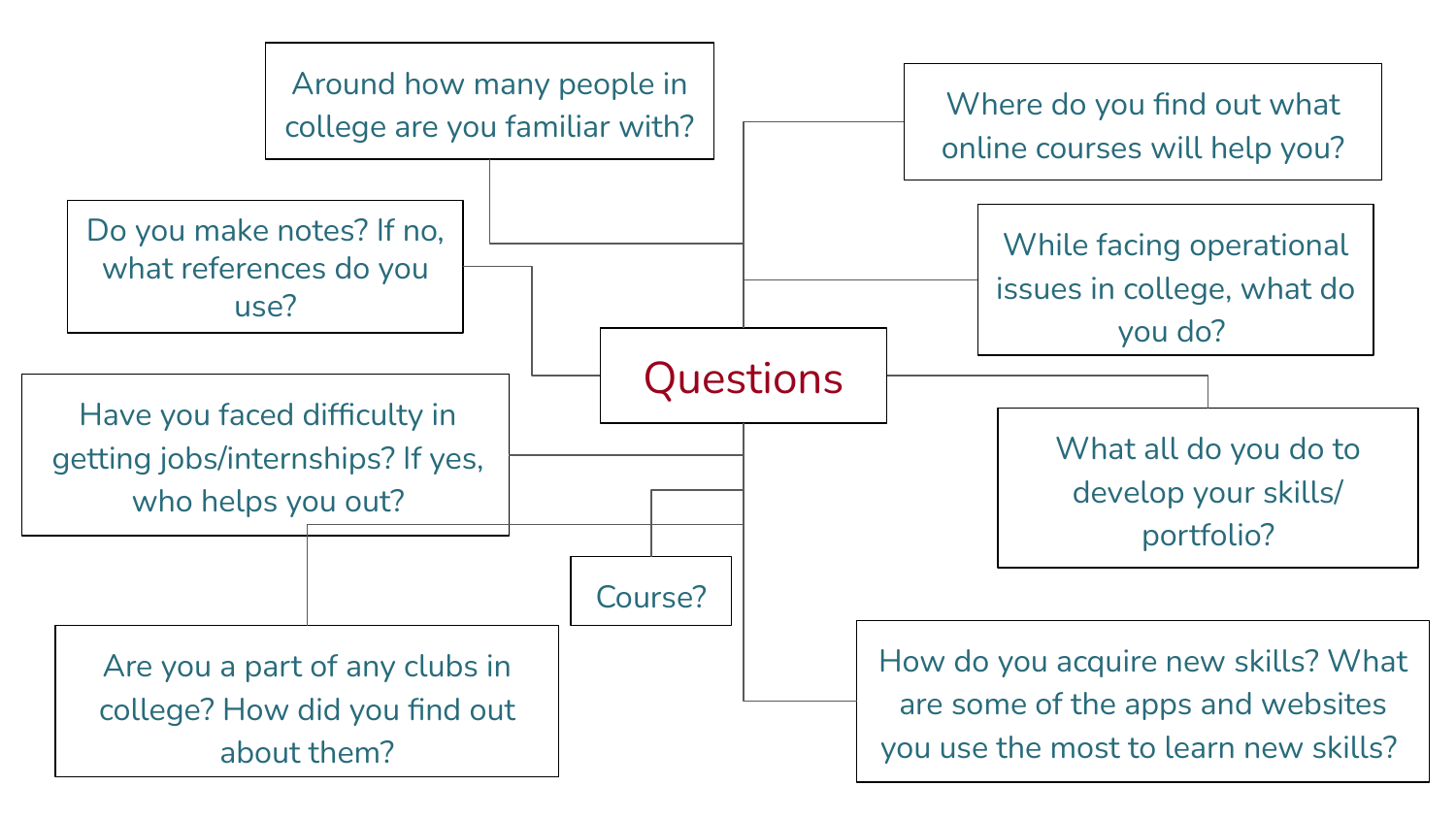

Around how many people in college are you familiar with?
Where do you find out what online courses will help you?
Do you make notes? If no, what references do you use?
While facing operational issues in college, what do you do?
Questions
Have you faced difficulty in getting jobs/internships? If yes, who helps you out?
What all do you do to develop your skills/ portfolio?
Course?
How do you acquire new skills? What are some of the apps and websites you use the most to learn new skills?
Are you a part of any clubs in college? How did you find out about them?